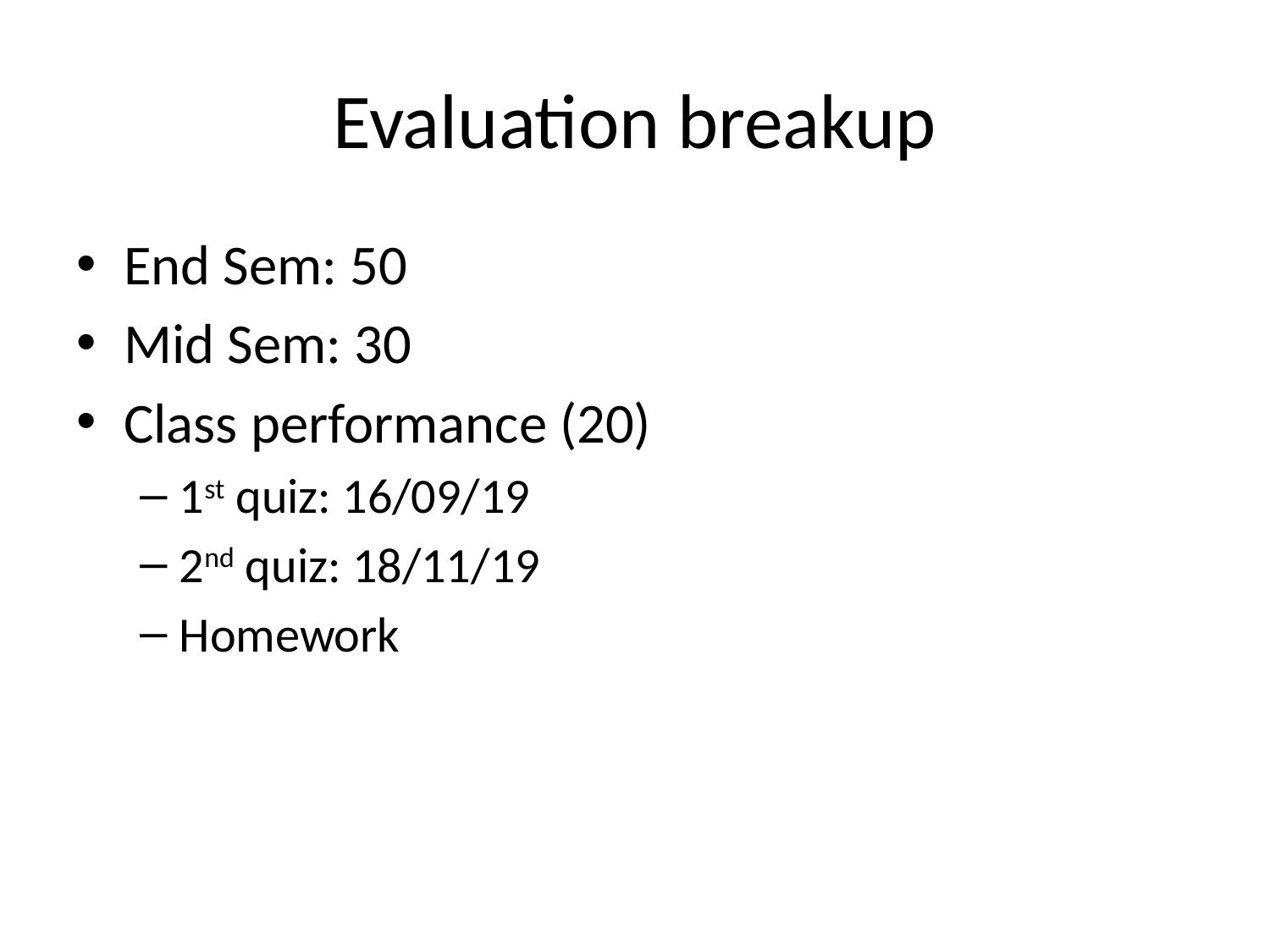

# Evaluation breakup
End Sem: 50
Mid Sem: 30
Class performance (20)
1st quiz: 16/09/19
2nd quiz: 18/11/19
Homework